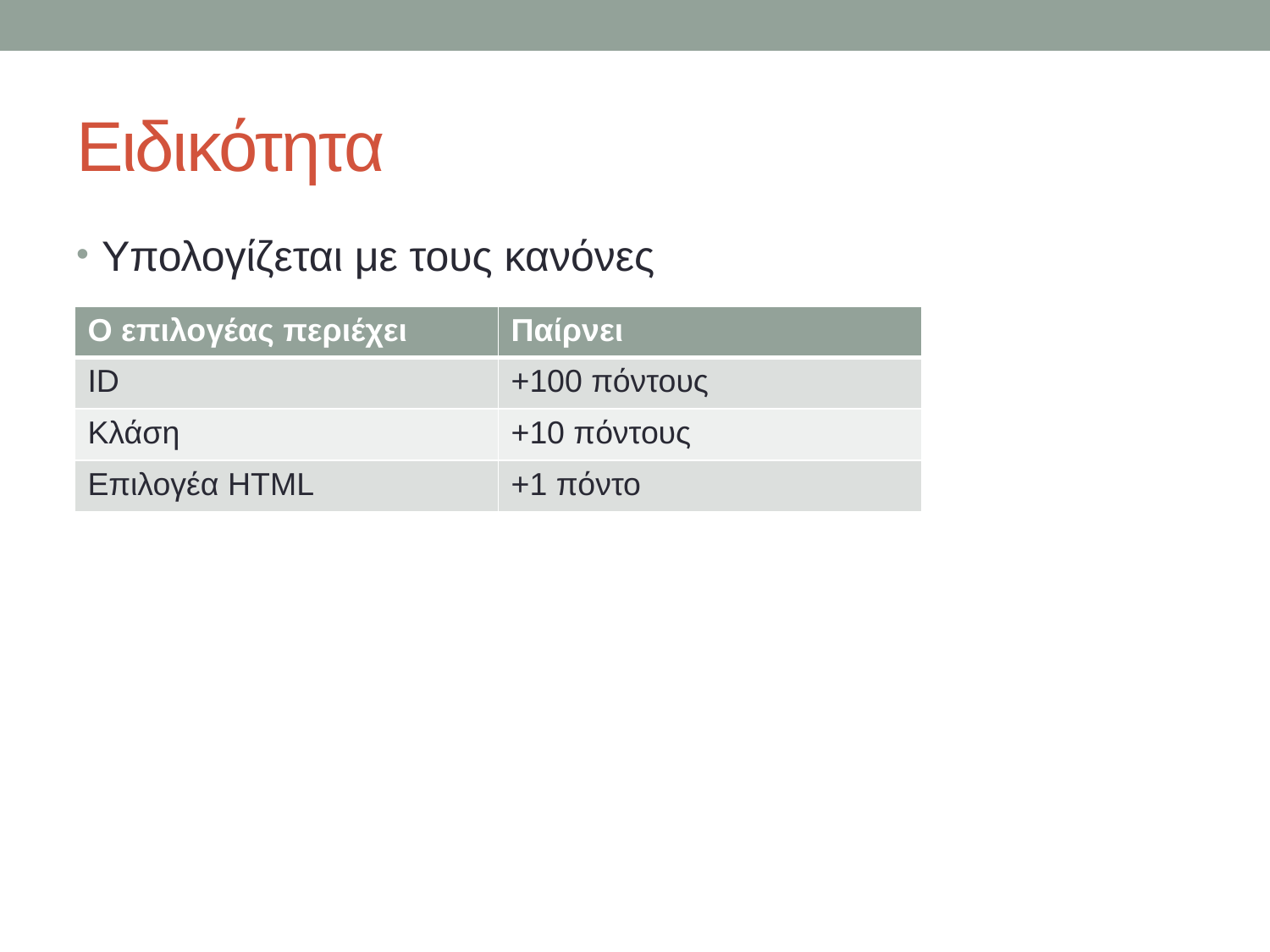

# Ειδικότητα
Υπολογίζεται με τους κανόνες

| Ο επιλογέας περιέχει | Παίρνει |
| --- | --- |
| ID | +100 πόντους |
| Κλάση | +10 πόντους |
| Επιλογέα HTML | +1 πόντο |